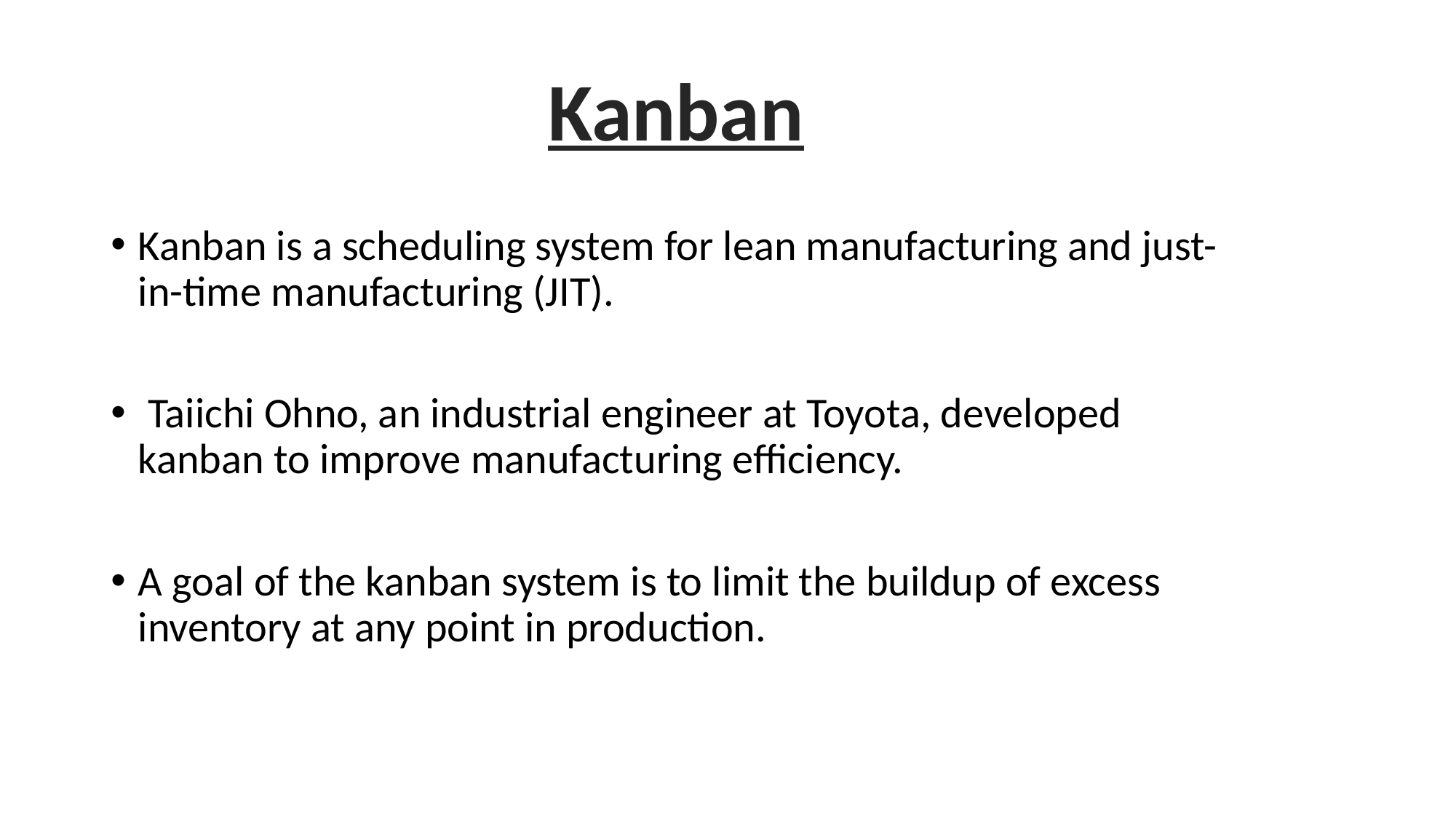

Kanban
Kanban is a scheduling system for lean manufacturing and just-in-time manufacturing (JIT).

 Taiichi Ohno, an industrial engineer at Toyota, developed kanban to improve manufacturing efficiency.

A goal of the kanban system is to limit the buildup of excess inventory at any point in production.